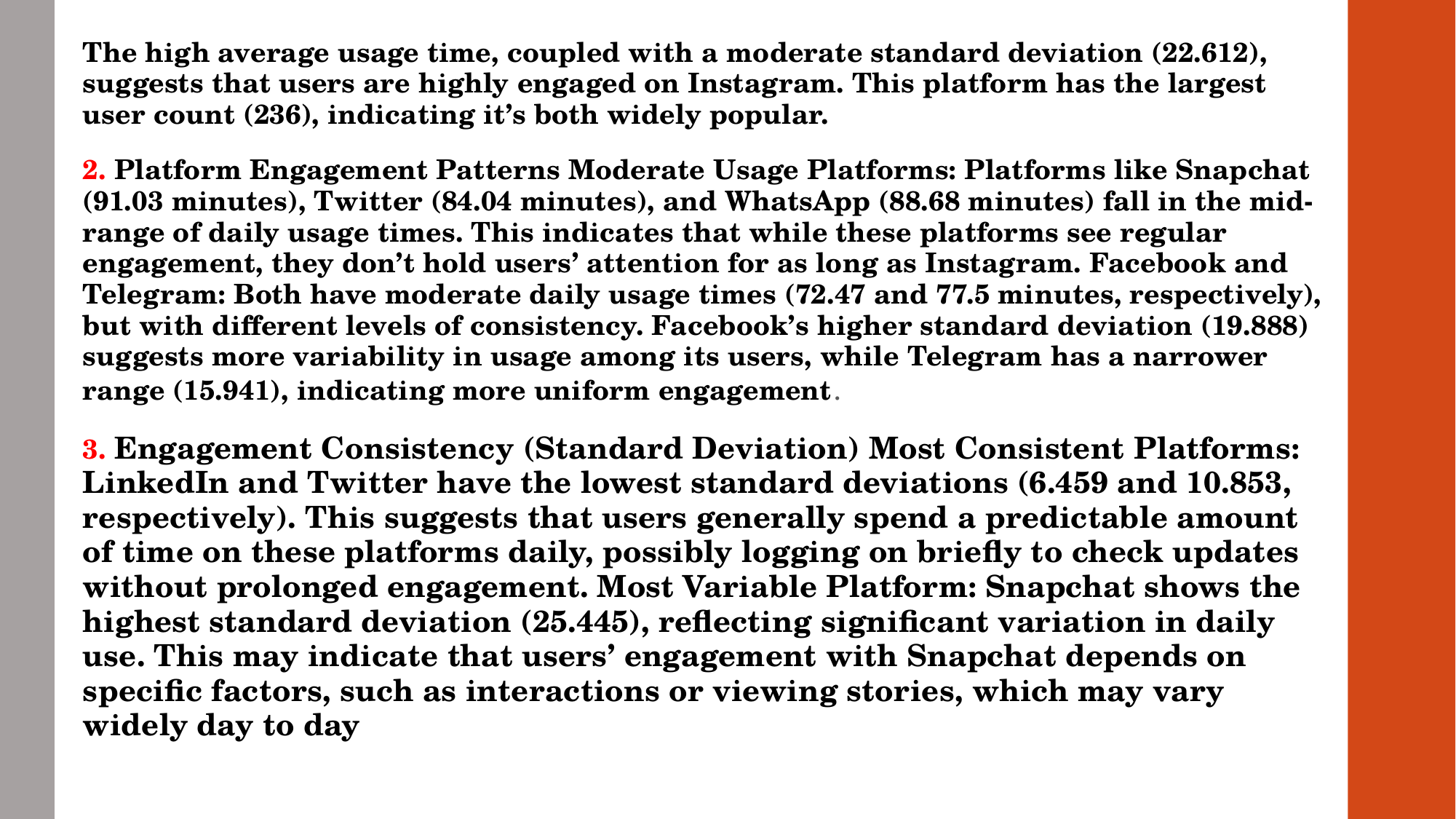

The high average usage time, coupled with a moderate standard deviation (22.612), suggests that users are highly engaged on Instagram. This platform has the largest user count (236), indicating it’s both widely popular.
2. Platform Engagement Patterns Moderate Usage Platforms: Platforms like Snapchat (91.03 minutes), Twitter (84.04 minutes), and WhatsApp (88.68 minutes) fall in the mid-range of daily usage times. This indicates that while these platforms see regular engagement, they don’t hold users’ attention for as long as Instagram. Facebook and Telegram: Both have moderate daily usage times (72.47 and 77.5 minutes, respectively), but with different levels of consistency. Facebook’s higher standard deviation (19.888) suggests more variability in usage among its users, while Telegram has a narrower range (15.941), indicating more uniform engagement.
3. Engagement Consistency (Standard Deviation) Most Consistent Platforms: LinkedIn and Twitter have the lowest standard deviations (6.459 and 10.853, respectively). This suggests that users generally spend a predictable amount of time on these platforms daily, possibly logging on briefly to check updates without prolonged engagement. Most Variable Platform: Snapchat shows the highest standard deviation (25.445), reflecting significant variation in daily use. This may indicate that users’ engagement with Snapchat depends on specific factors, such as interactions or viewing stories, which may vary widely day to day